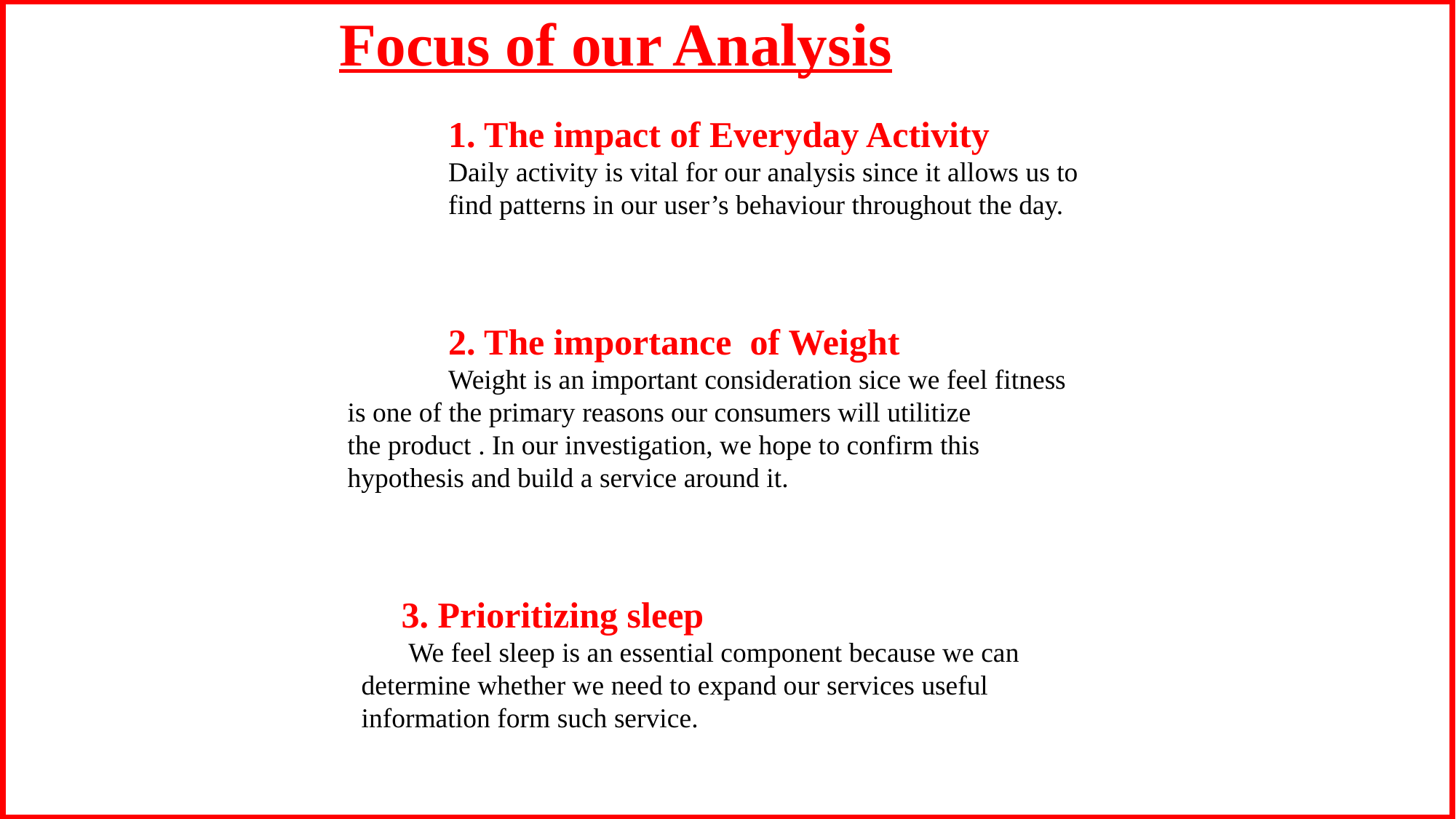

Focus of our Analysis

    		1. The impact of Everyday Activity
		Daily activity is vital for our analysis since it allows us to
		find patterns in our user’s behaviour throughout the day.

		2. The importance  of Weight
		Weight is an important consideration sice we feel fitness
                 is one of the primary reasons our consumers will utilitize
                 the product . In our investigation, we hope to confirm this
                 hypothesis and build a service around it.

	         3. Prioritizing sleep
	          We feel sleep is an essential component because we can
                   determine whether we need to expand our services useful
                   information form such service.